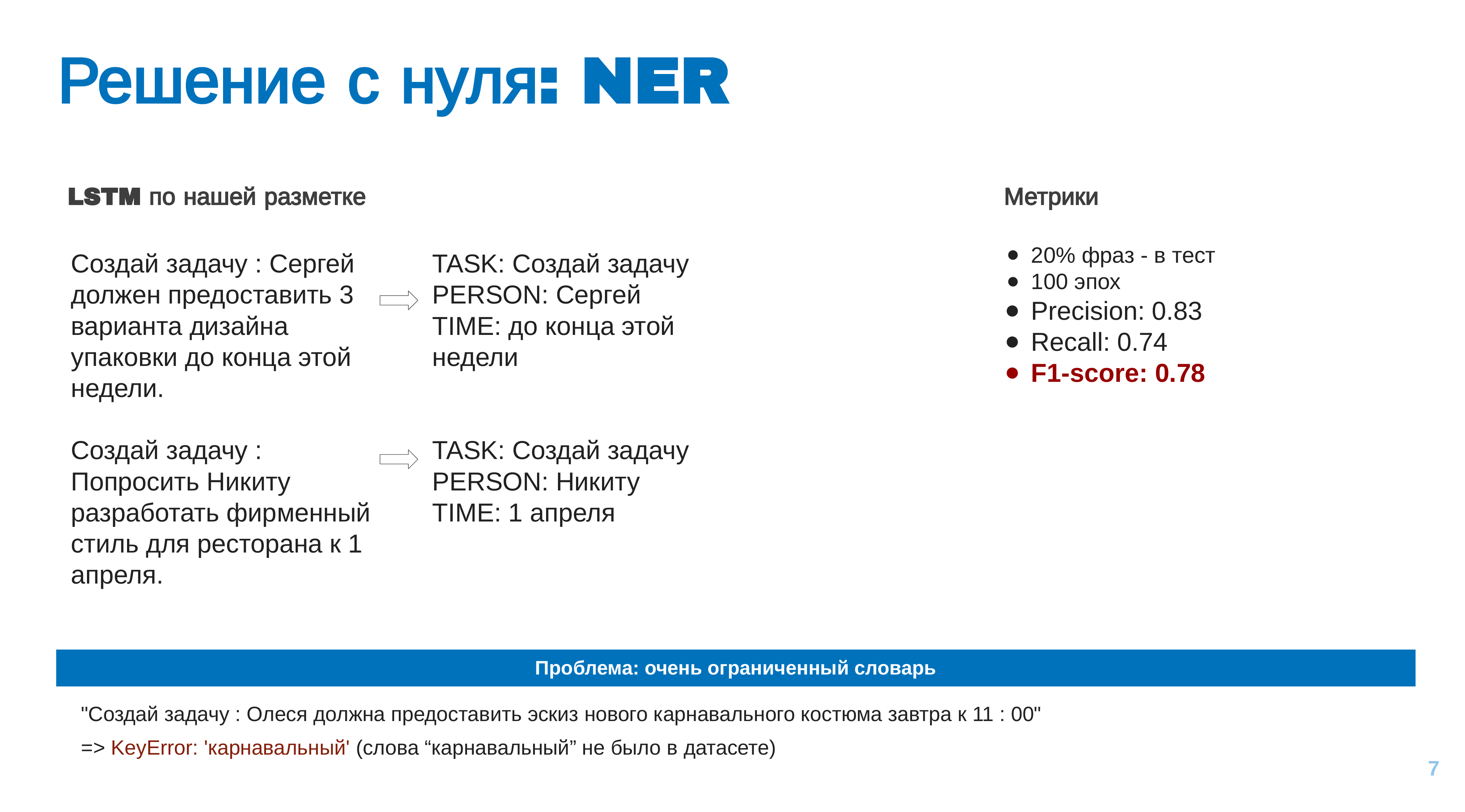

# Решение с нуля: NER
LSTM по нашей разметке
Метрики

20% фраз - в тест
100 эпох
Precision: 0.83
Recall: 0.74
F1-score: 0.78

Создай задачу : Сергей должен предоставить 3 варианта дизайна упаковки до конца этой недели.

Создай задачу : Попросить Никиту разработать фирменный стиль для ресторана к 1 апреля.

TASK: Создай задачу
PERSON: Сергей
TIME: до конца этой недели

TASK: Создай задачу
PERSON: Никиту
TIME: 1 апреля

Проблема: очень ограниченный словарь
"Создай задачу : Олеся должна предоставить эскиз нового карнавального костюма завтра к 11 : 00"
=> KeyError: 'карнавальный' (слова “карнавальный” не было в датасете)
7